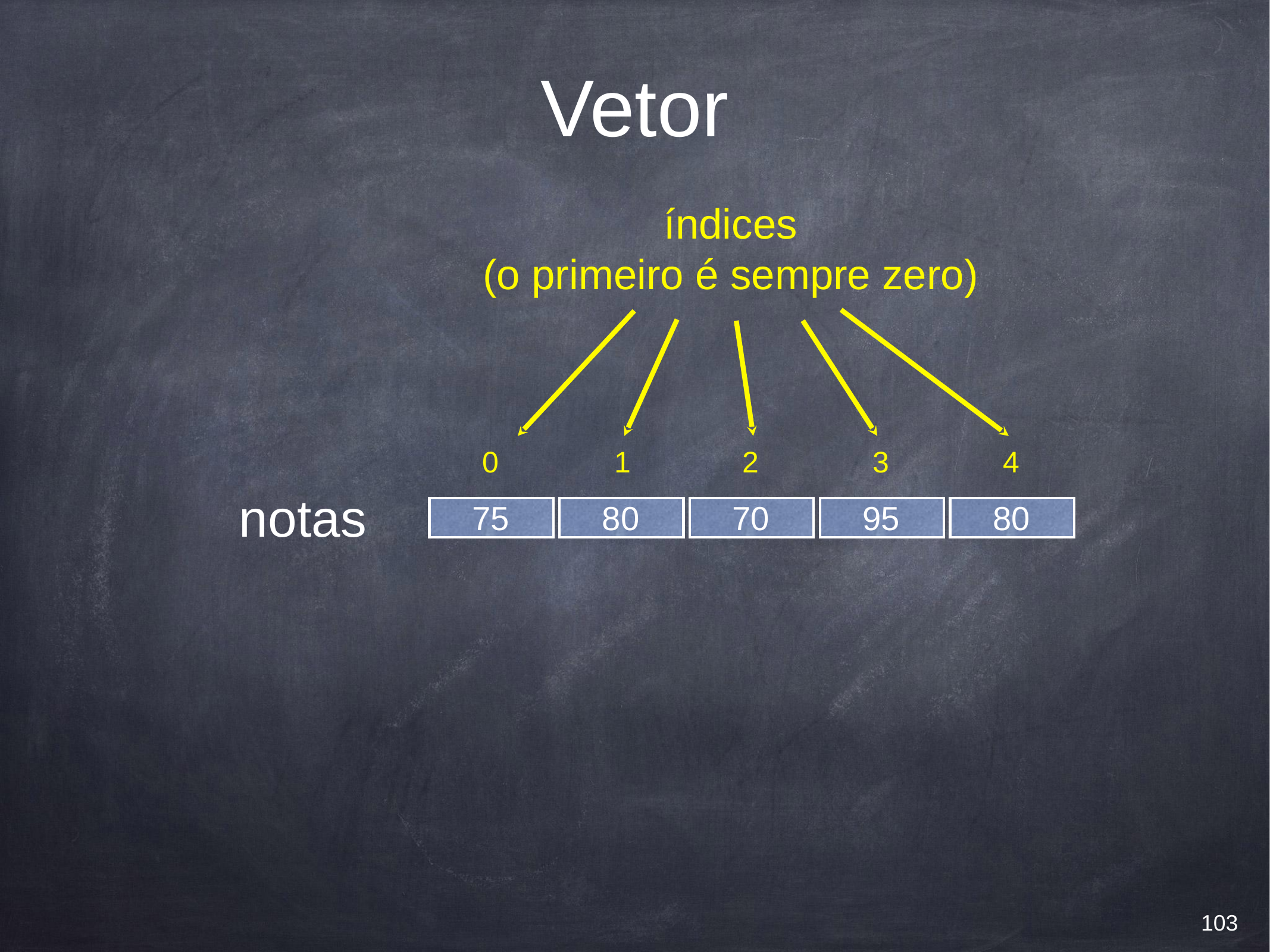

# Vetor
índices
(o primeiro é sempre zero)
0
1
2
3
4
notas
75

80

70

95

80

103